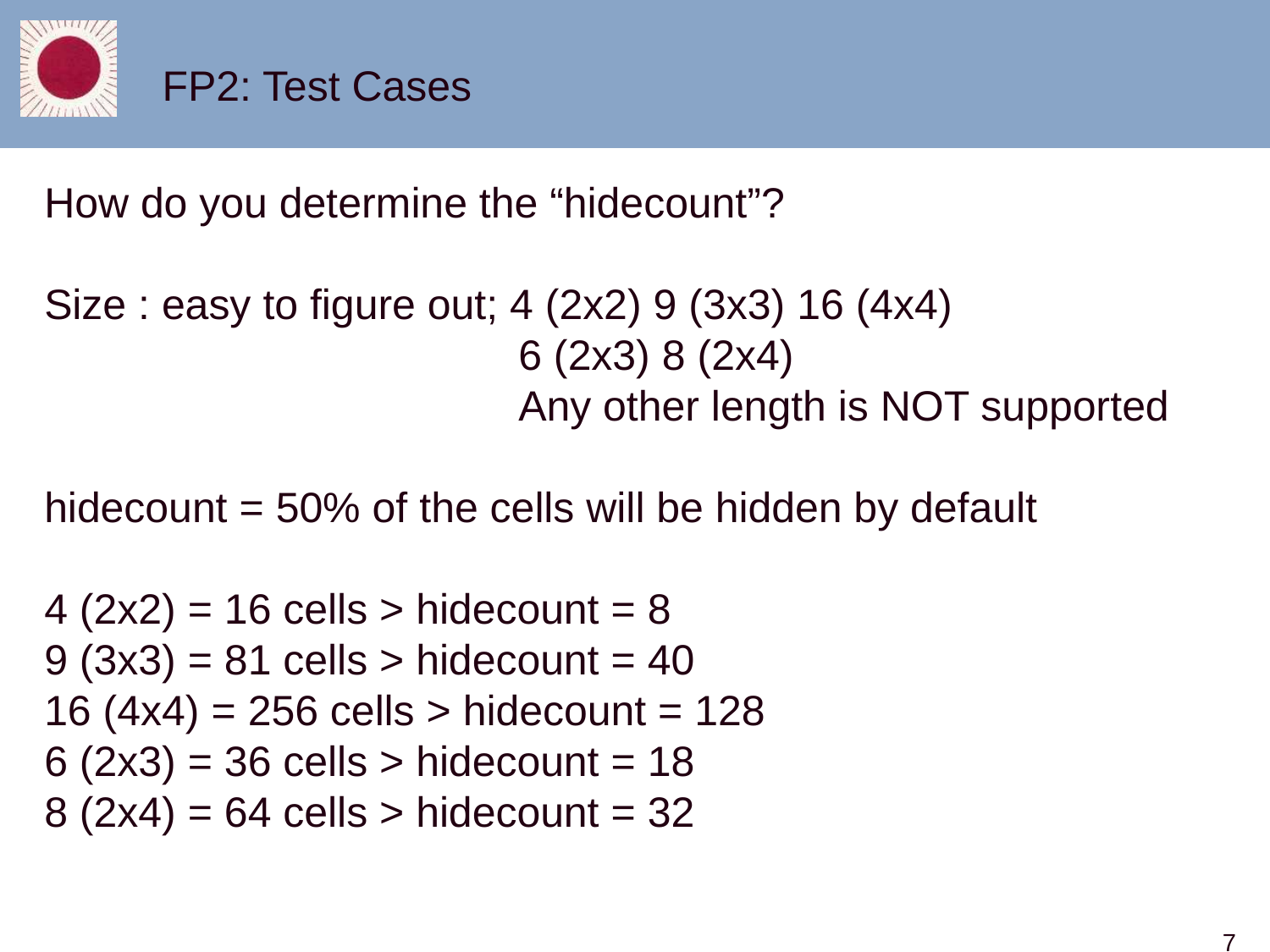

FP2: Test Cases
How do you determine the “hidecount”?

Size : easy to figure out; 4 (2x2) 9 (3x3) 16 (4x4)
                                        6 (2x3) 8 (2x4)
                                        Any other length is NOT supported

hidecount = 50% of the cells will be hidden by default

4 (2x2) = 16 cells > hidecount = 8
9 (3x3) = 81 cells > hidecount = 40
16 (4x4) = 256 cells > hidecount = 128
6 (2x3) = 36 cells > hidecount = 18
8 (2x4) = 64 cells > hidecount = 32
7